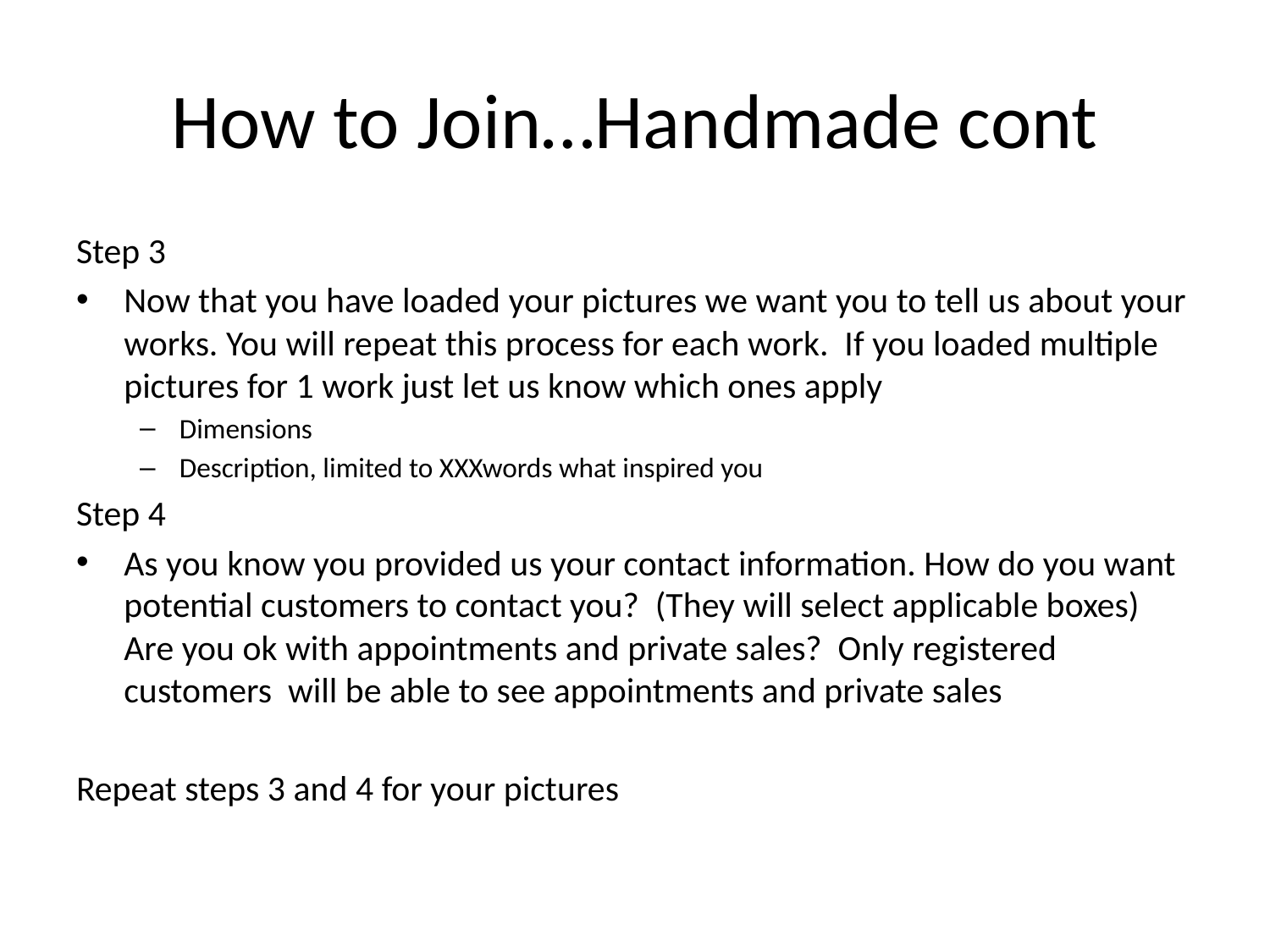

# How to Join…Handmade cont
Step 3
Now that you have loaded your pictures we want you to tell us about your works. You will repeat this process for each work.  If you loaded multiple pictures for 1 work just let us know which ones apply
Dimensions
Description, limited to XXXwords what inspired you
Step 4
As you know you provided us your contact information. How do you want potential customers to contact you?  (They will select applicable boxes) Are you ok with appointments and private sales?  Only registered customers  will be able to see appointments and private sales

Repeat steps 3 and 4 for your pictures